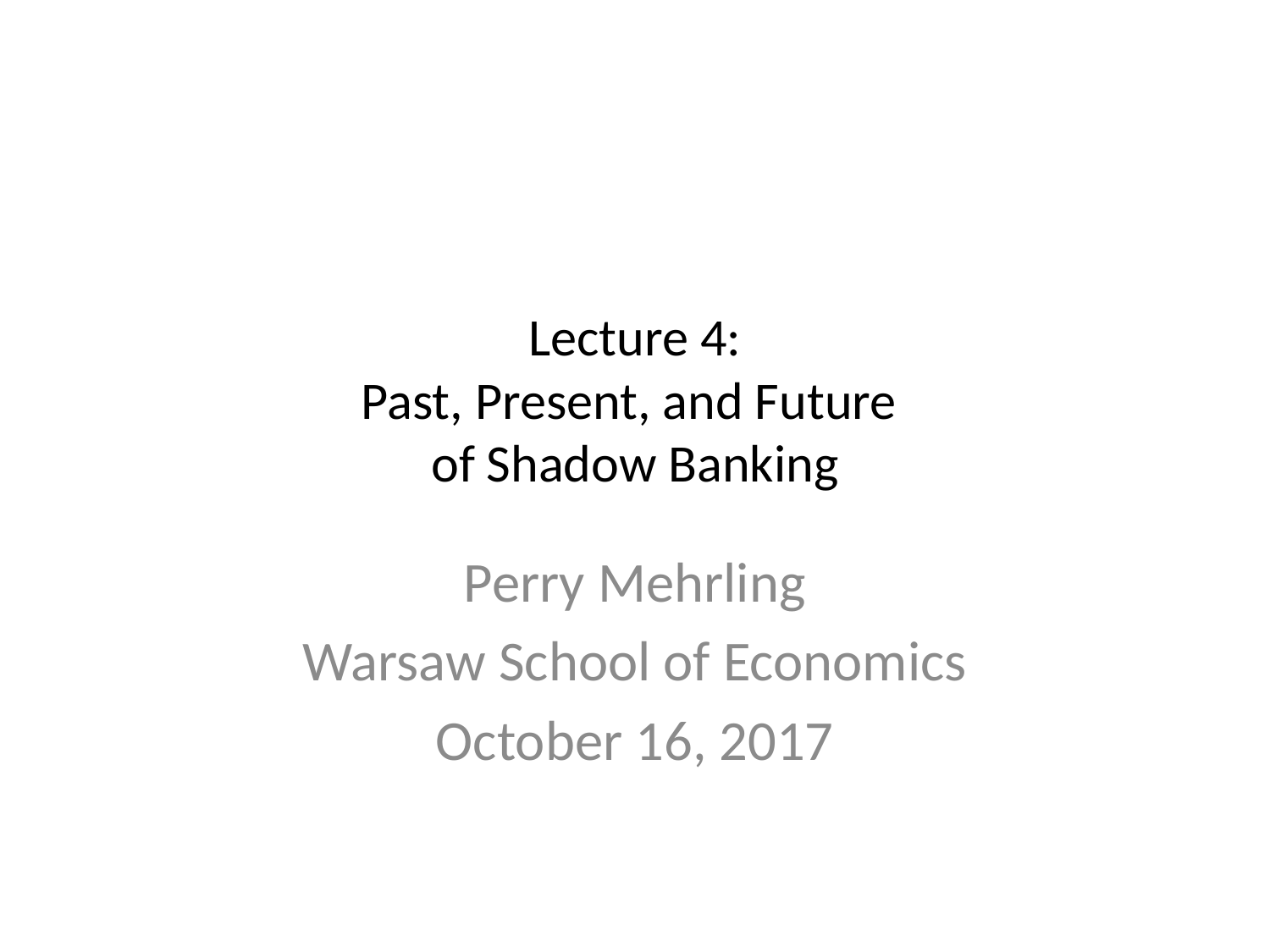

# Lecture 4: Past, Present, and Future of Shadow Banking
Perry Mehrling
Warsaw School of Economics
October 16, 2017